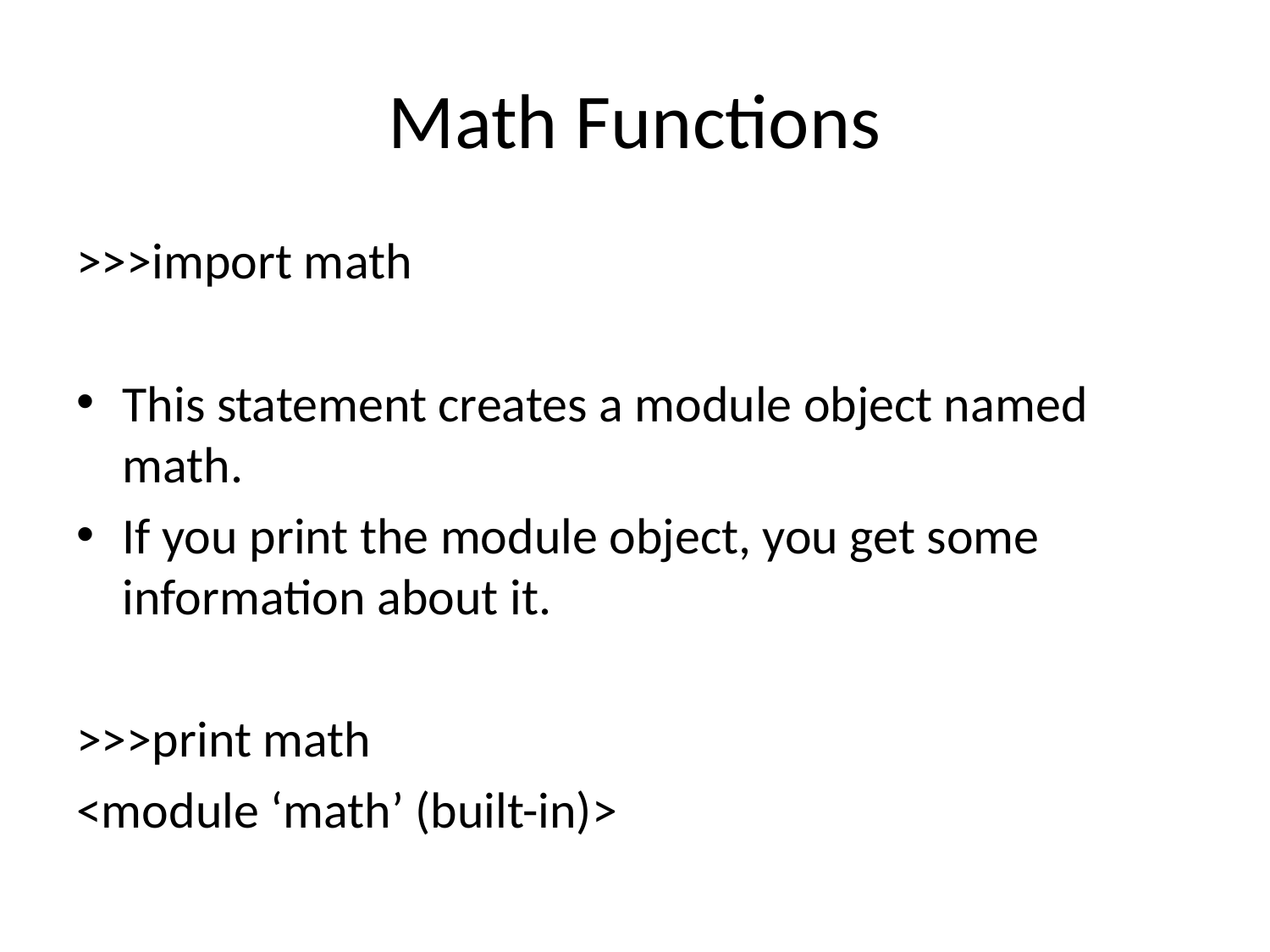

# Math Functions
>>>import math

This statement creates a module object named math.
If you print the module object, you get some information about it.

>>>print math
<module ‘math’ (built-in)>